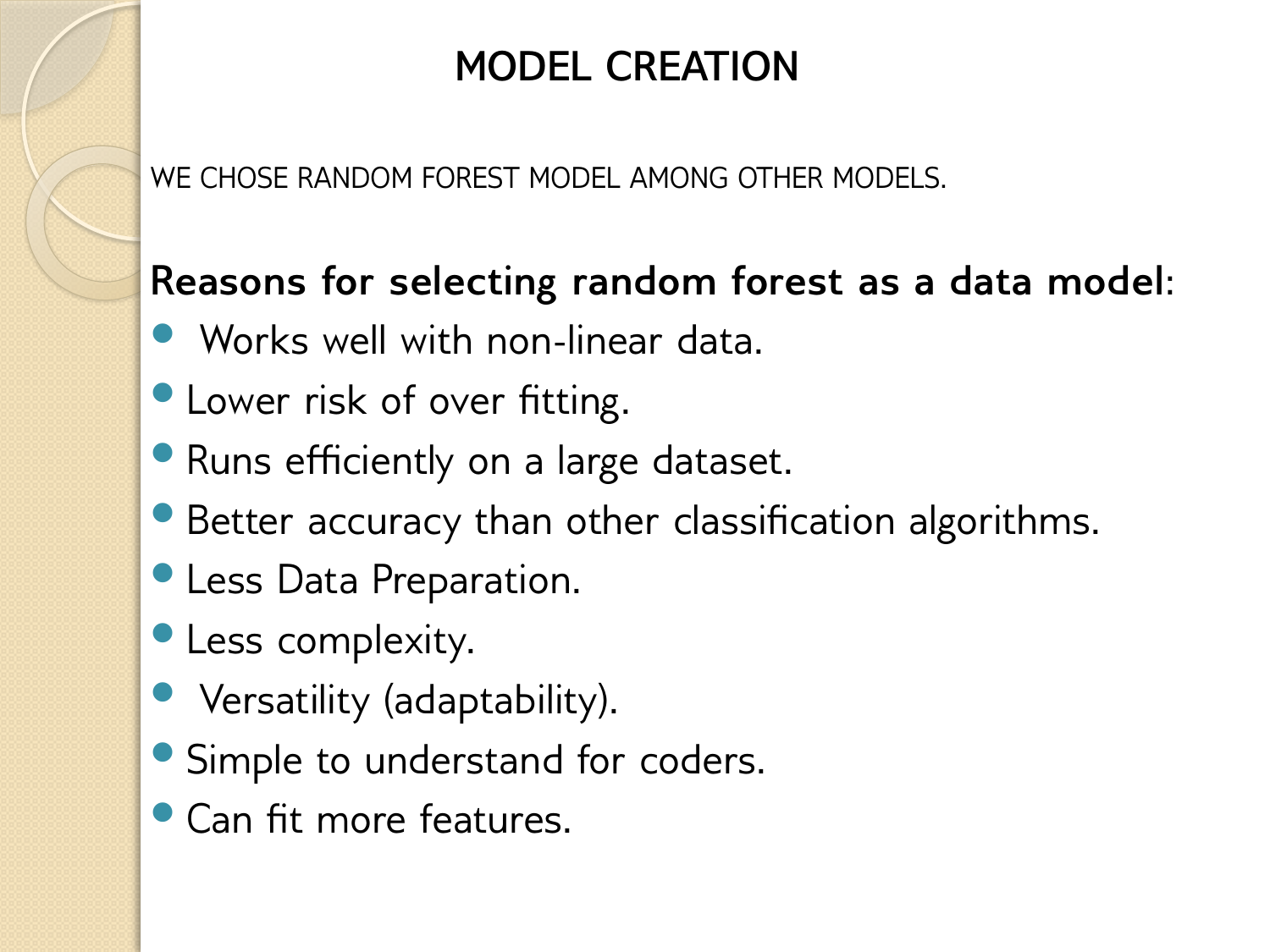

MODEL CREATION

WE CHOSE RANDOM FOREST MODEL AMONG OTHER MODELS.

Reasons for selecting random forest as a data model:
 Works well with non-linear data.
Lower risk of over fitting.
Runs efficiently on a large dataset.
Better accuracy than other classification algorithms.
Less Data Preparation.
Less complexity.
 Versatility (adaptability).
Simple to understand for coders.
Can fit more features.